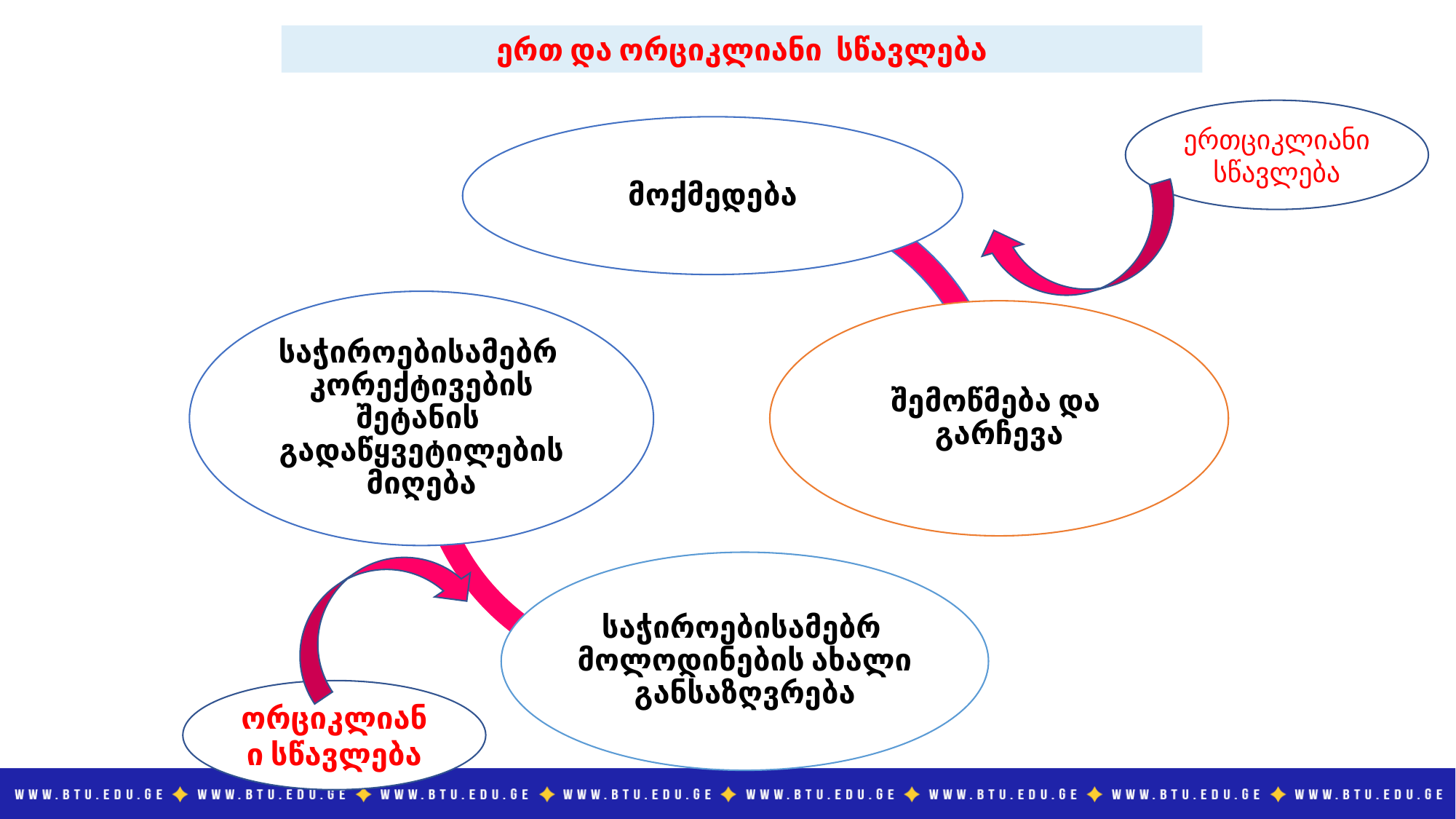

ერთ და ორციკლიანი  სწავლება
ერთციკლიანი სწავლება

მოქმედება
შემოწმება და  გარჩევა
საჭიროებისამებრ  მოლოდინების ახალი განსაზღვრება
საჭიროებისამებრ  კორექტივების შეტანის  გადაწყვეტილების მიღება

ორციკლიანი სწავლება